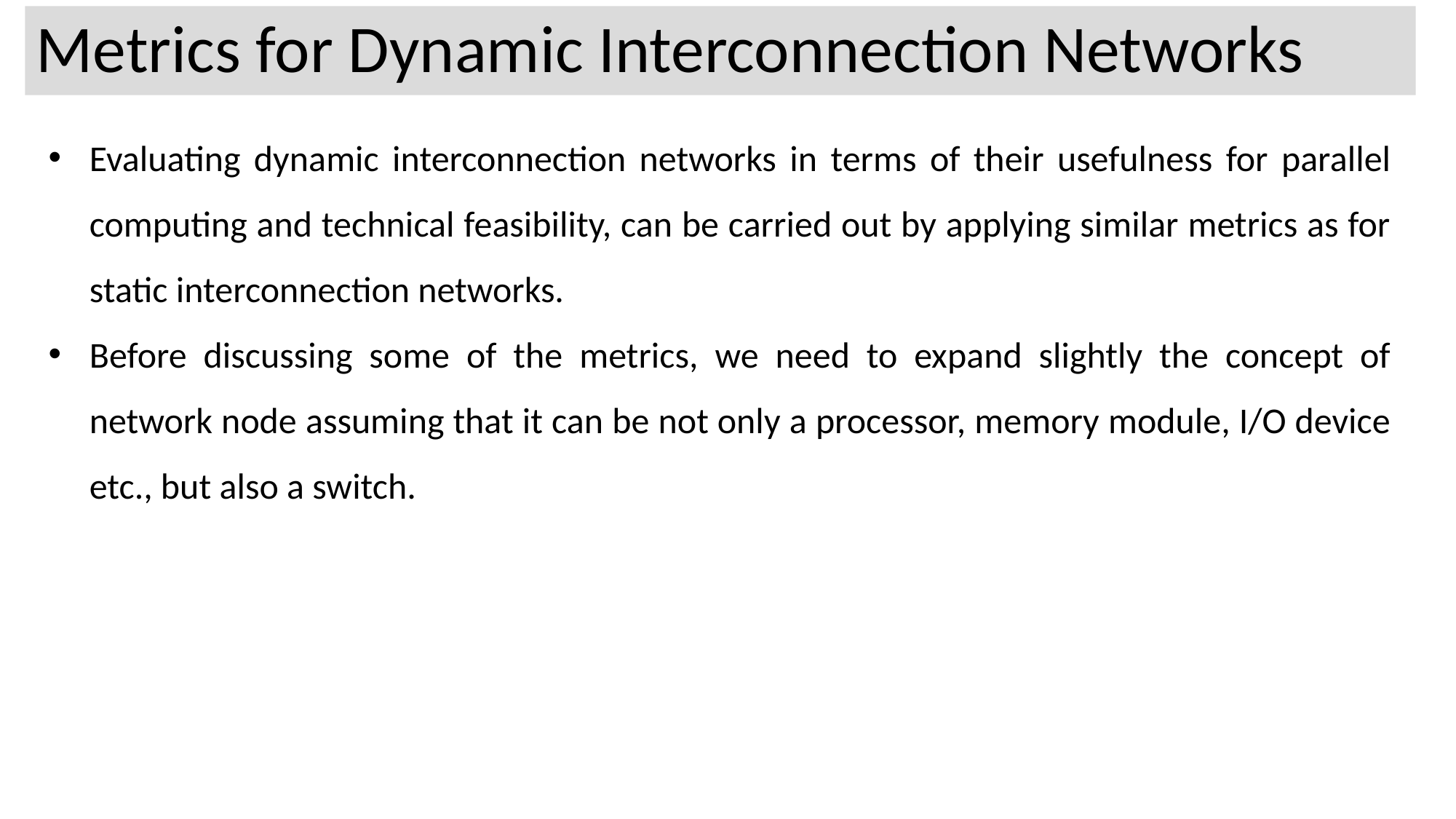

# Metrics for Dynamic Interconnection Networks
Evaluating dynamic interconnection networks in terms of their usefulness for parallel computing and technical feasibility, can be carried out by applying similar metrics as for static interconnection networks.
Before discussing some of the metrics, we need to expand slightly the concept of network node assuming that it can be not only a processor, memory module, I/O device etc., but also a switch.